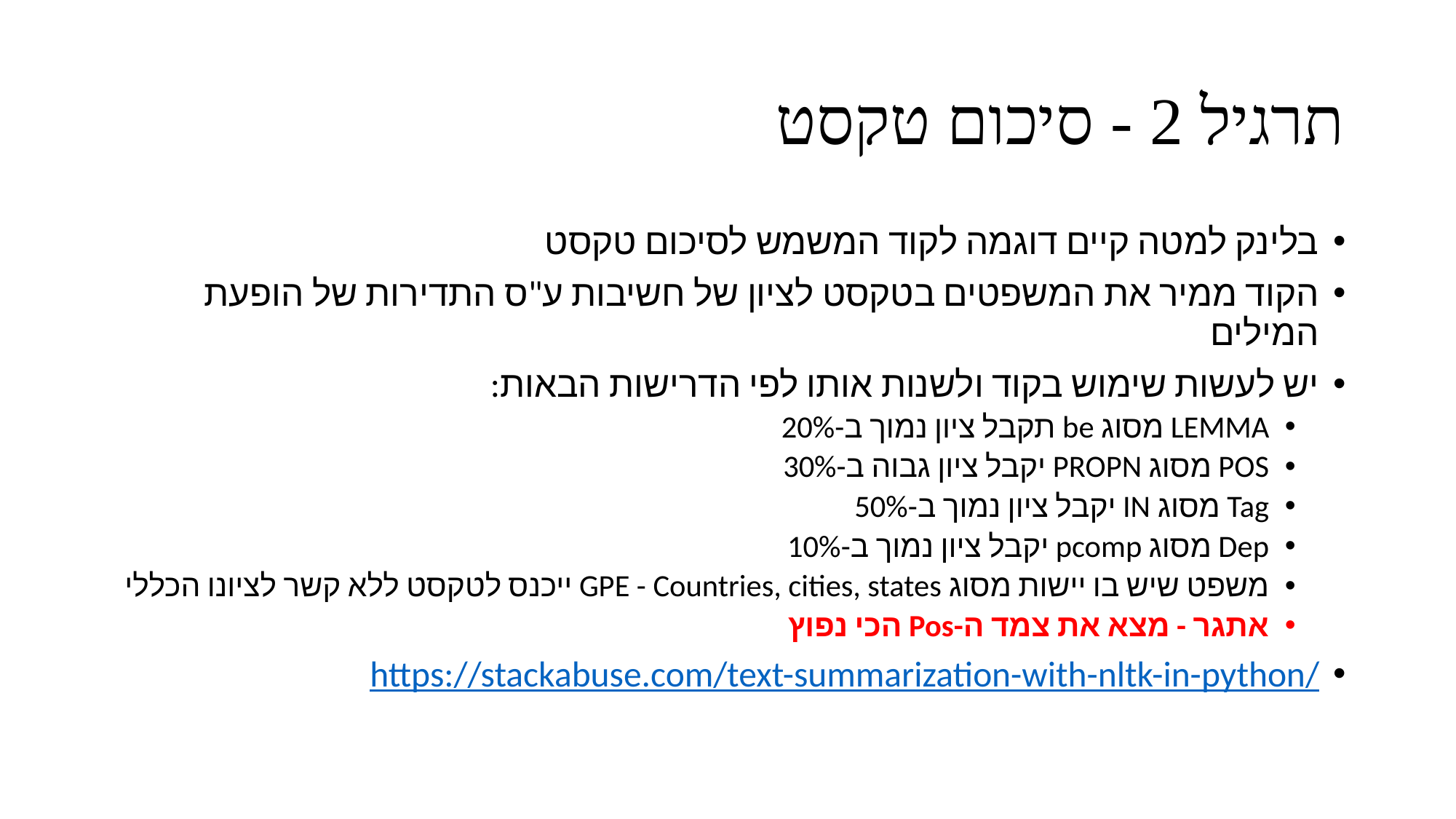

# תרגיל 2 - סיכום טקסט
בלינק למטה קיים דוגמה לקוד המשמש לסיכום טקסט
הקוד ממיר את המשפטים בטקסט לציון של חשיבות ע"ס התדירות של הופעת המילים
יש לעשות שימוש בקוד ולשנות אותו לפי הדרישות הבאות:
LEMMA מסוג be תקבל ציון נמוך ב-20%
POS מסוג PROPN יקבל ציון גבוה ב-30%
Tag מסוג IN יקבל ציון נמוך ב-50%
Dep מסוג pcomp יקבל ציון נמוך ב-10%
משפט שיש בו יישות מסוג GPE - Countries, cities, states ייכנס לטקסט ללא קשר לציונו הכללי
אתגר - מצא את צמד ה-Pos הכי נפוץ
https://stackabuse.com/text-summarization-with-nltk-in-python/